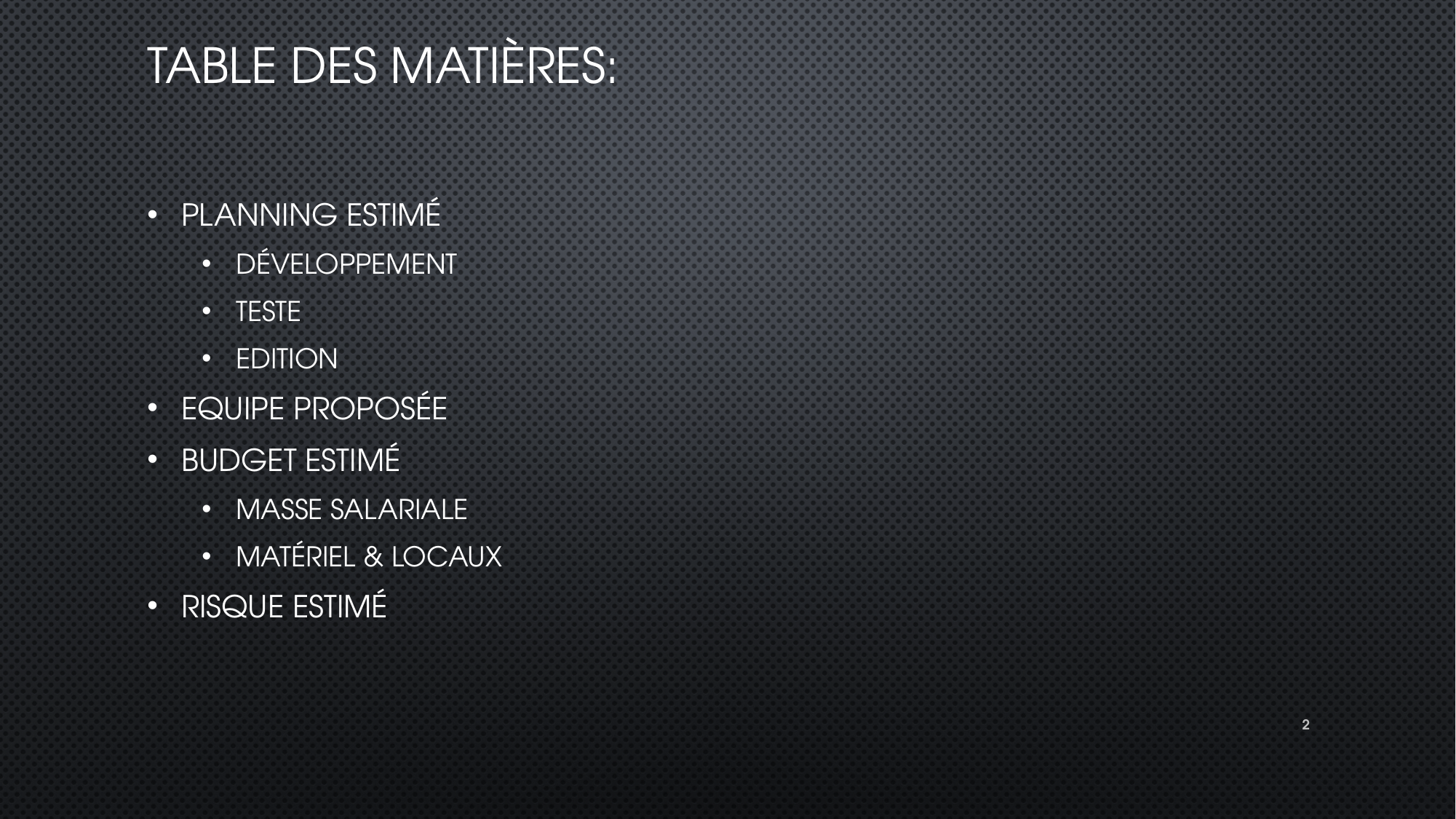

# Table des Matières:
Planning estimé
Développement
Teste
Edition
Equipe Proposée
Budget Estimé
Masse Salariale
Matériel & Locaux
Risque Estimé
2